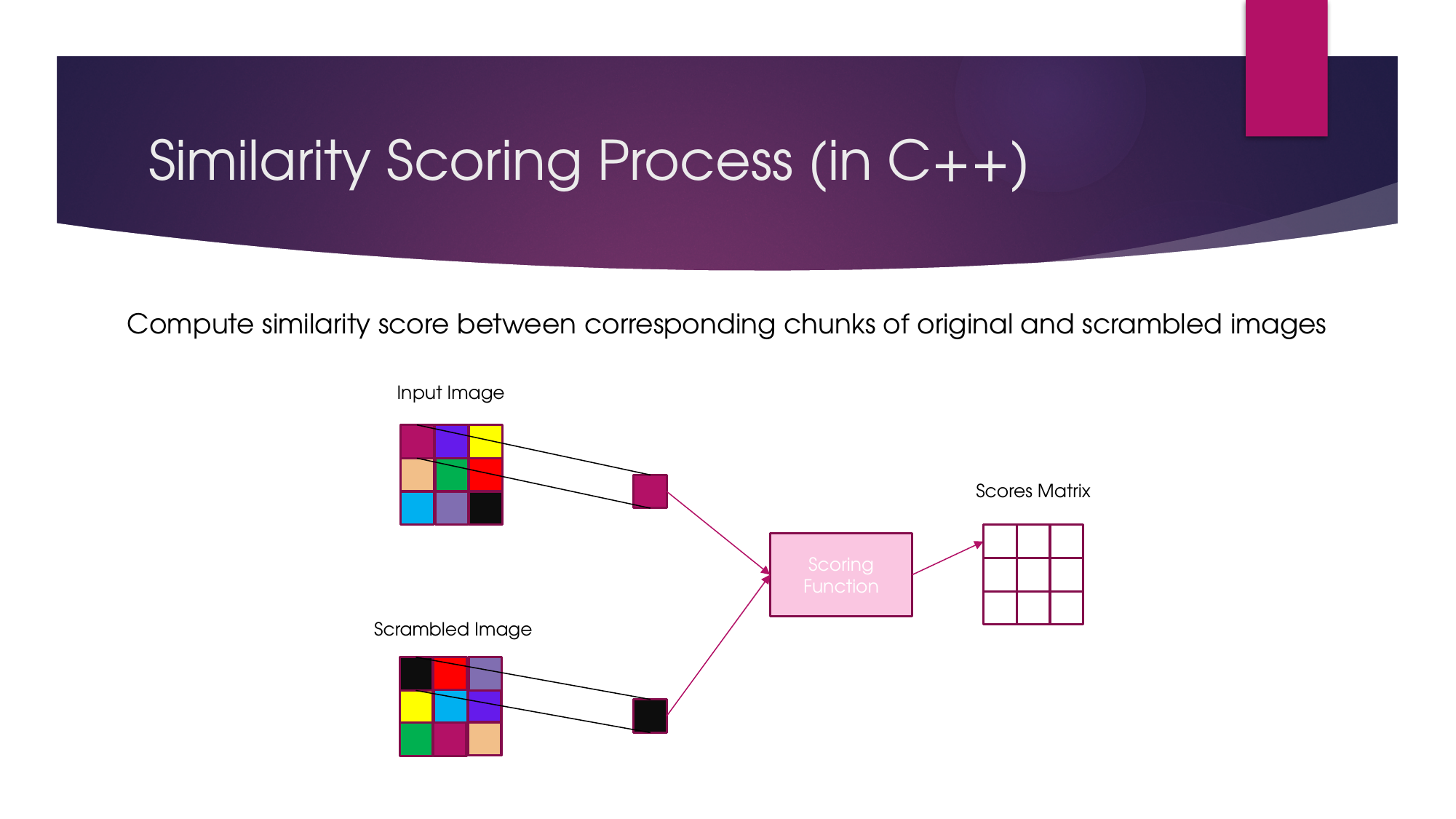

# Similarity Scoring Process (in C++)
Compute similarity score between corresponding chunks of original and scrambled images
Input Image

Scores Matrix

Scoring Function
Scrambled Image